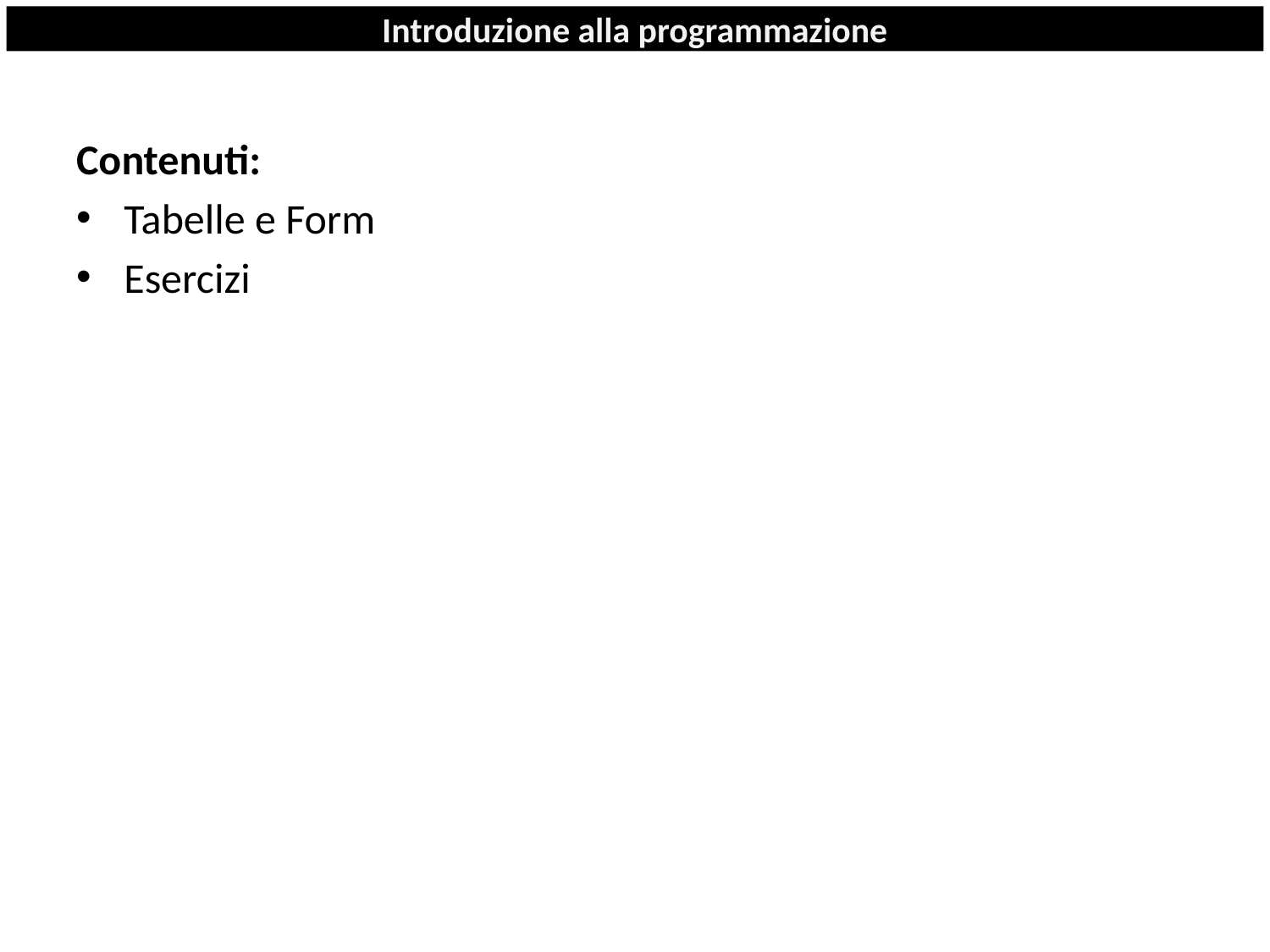

# Introduzione alla programmazione
Contenuti:
Tabelle e Form
Esercizi